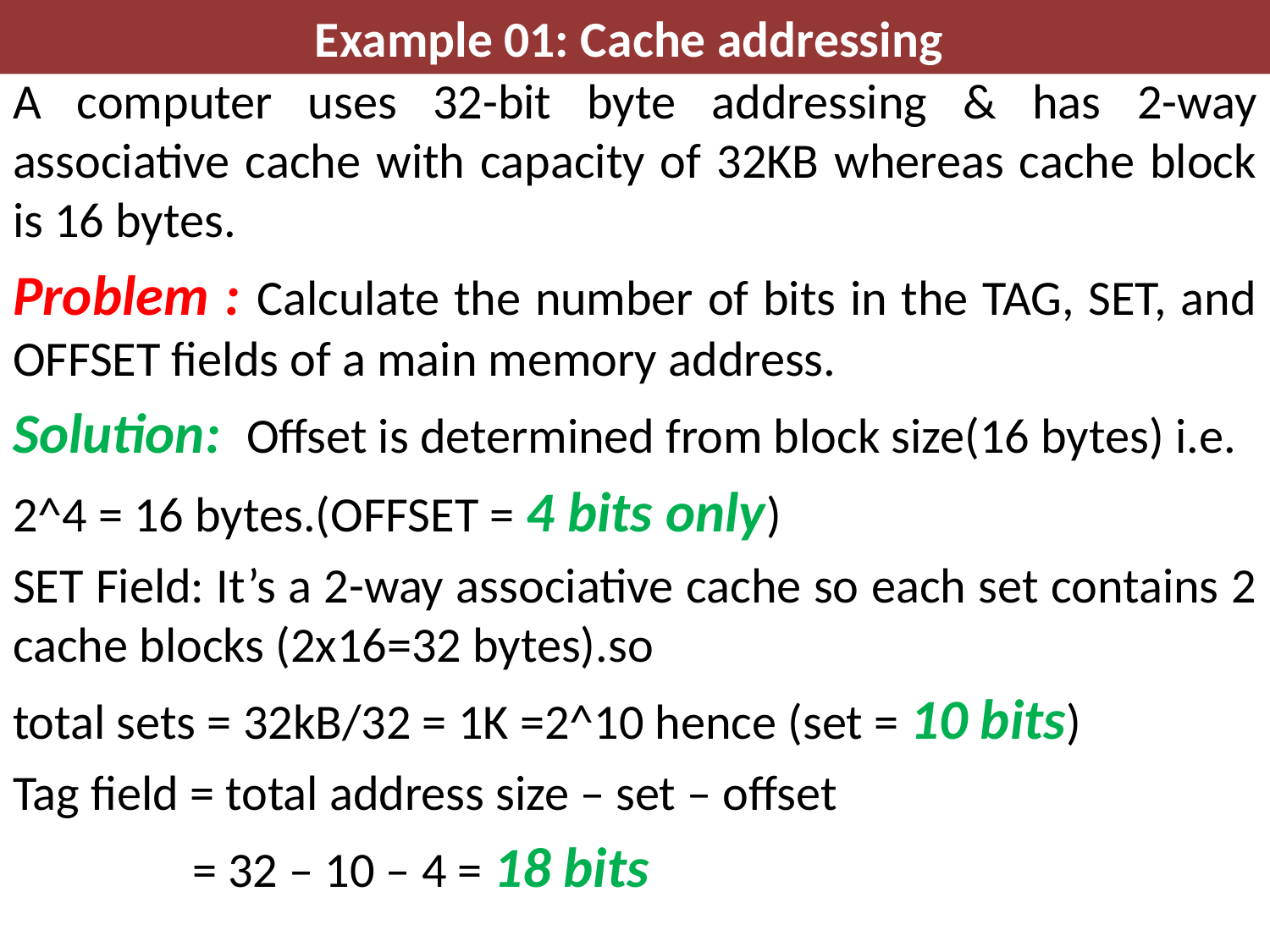

# Example 01: Cache addressing
A computer uses 32-bit byte addressing & has 2-way associative cache with capacity of 32KB whereas cache block is 16 bytes.
Problem : Calculate the number of bits in the TAG, SET, and OFFSET fields of a main memory address.
Solution:  Offset is determined from block size(16 bytes) i.e.
2^4 = 16 bytes.(OFFSET = 4 bits only)
SET Field: It’s a 2-way associative cache so each set contains 2 cache blocks (2x16=32 bytes).so
total sets = 32kB/32 = 1K =2^10 hence (set = 10 bits)
Tag field = total address size – set – offset
                = 32 – 10 – 4 = 18 bits